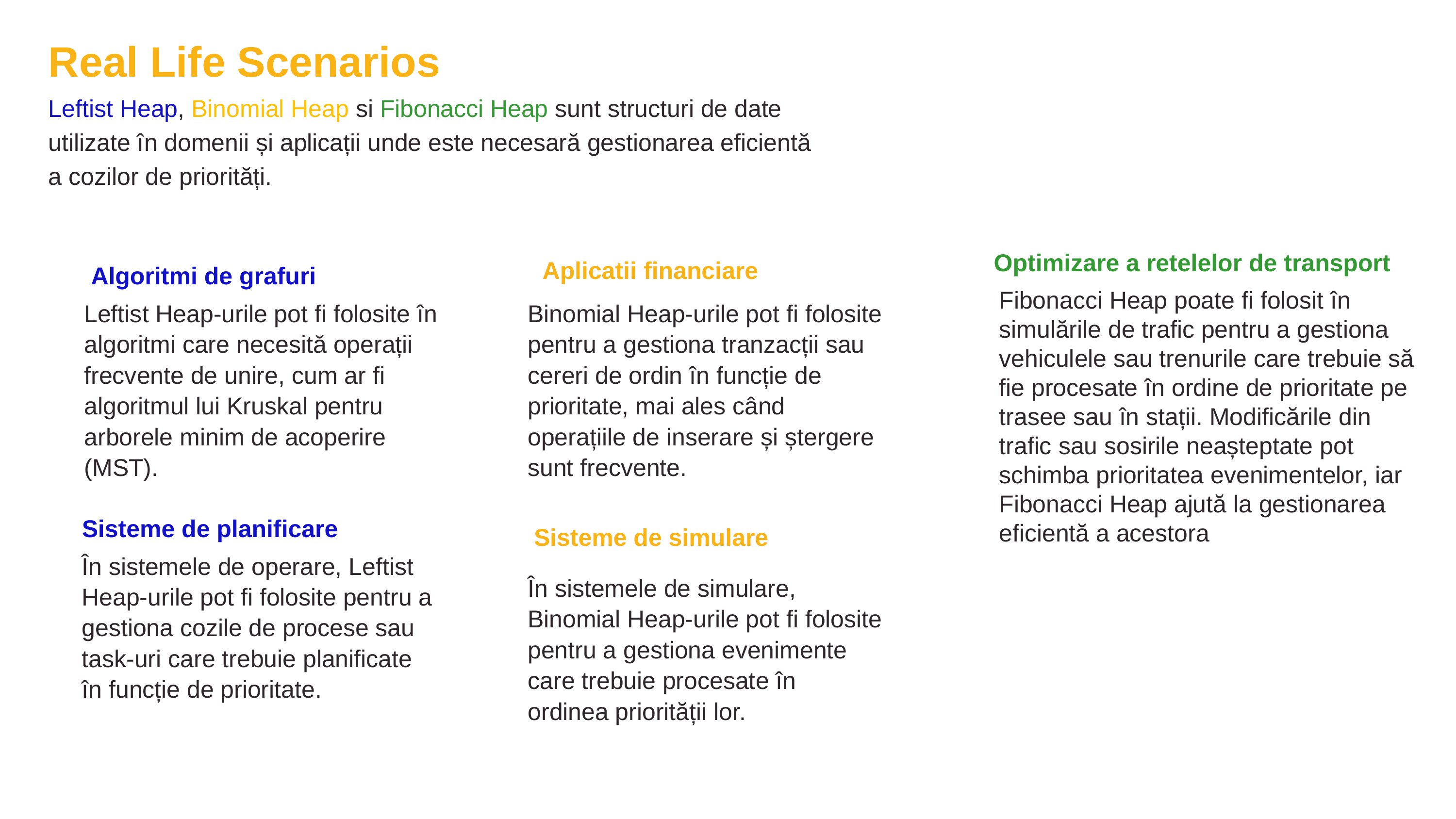

Real Life Scenarios
Leftist Heap, Binomial Heap si Fibonacci Heap sunt structuri de date utilizate în domenii și aplicații unde este necesară gestionarea eficientă a cozilor de priorități.
Optimizare a retelelor de transport
Aplicatii financiare
Algoritmi de grafuri
Fibonacci Heap poate fi folosit în simulările de trafic pentru a gestiona vehiculele sau trenurile care trebuie să fie procesate în ordine de prioritate pe trasee sau în stații. Modificările din trafic sau sosirile neașteptate pot schimba prioritatea evenimentelor, iar Fibonacci Heap ajută la gestionarea eficientă a acestora
Leftist Heap-urile pot fi folosite în algoritmi care necesită operații frecvente de unire, cum ar fi algoritmul lui Kruskal pentru arborele minim de acoperire (MST).

Binomial Heap-urile pot fi folosite pentru a gestiona tranzacții sau cereri de ordin în funcție de prioritate, mai ales când operațiile de inserare și ștergere sunt frecvente.

Sisteme de planificare
Sisteme de simulare
În sistemele de operare, Leftist Heap-urile pot fi folosite pentru a gestiona cozile de procese sau task-uri care trebuie planificate în funcție de prioritate.

În sistemele de simulare, Binomial Heap-urile pot fi folosite pentru a gestiona evenimente care trebuie procesate în ordinea priorității lor.